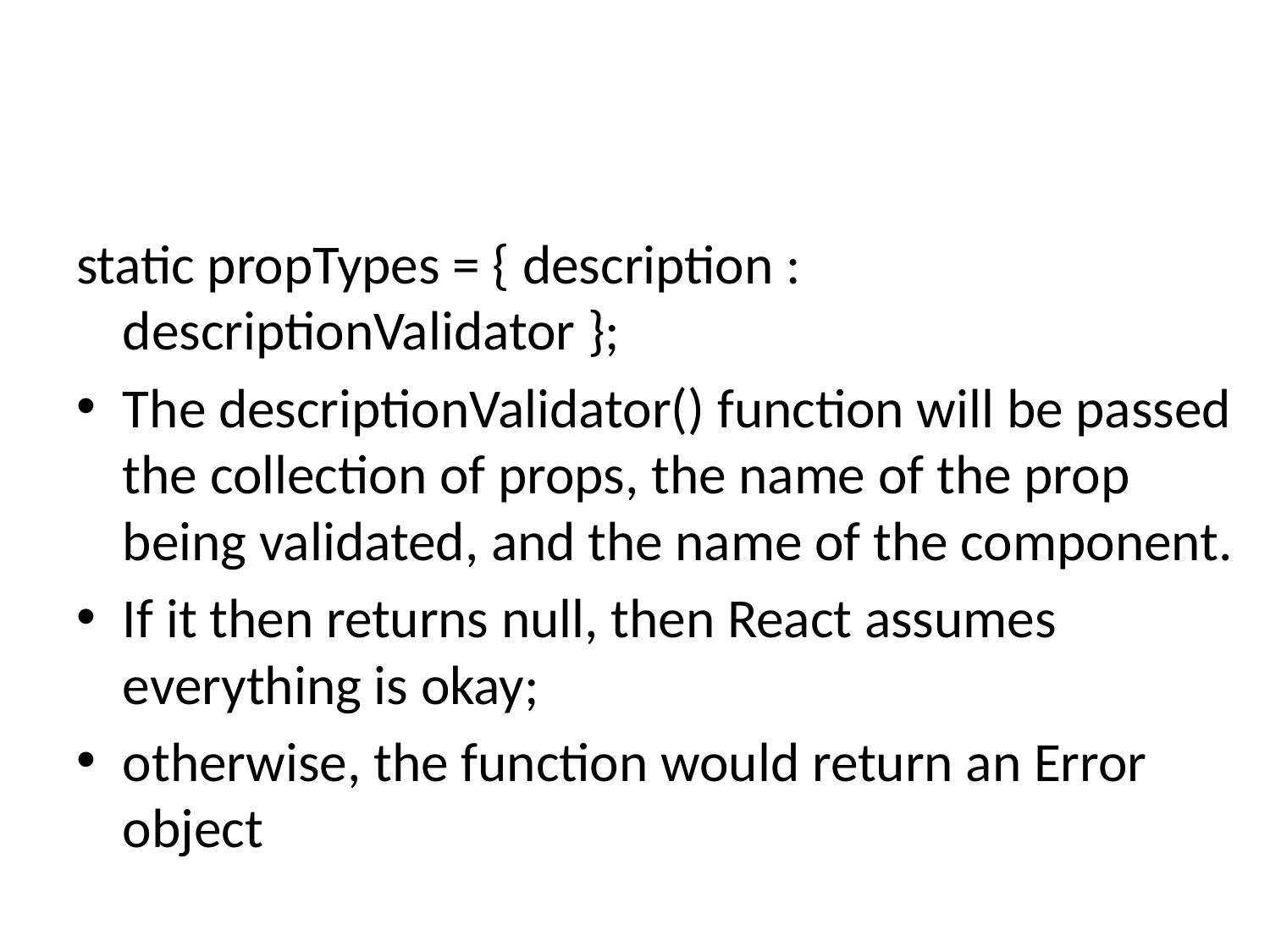

#
static propTypes = { description : descriptionValidator };
The descriptionValidator() function will be passed the collection of props, the name of the prop being validated, and the name of the component.
If it then returns null, then React assumes everything is okay;
otherwise, the function would return an Error object